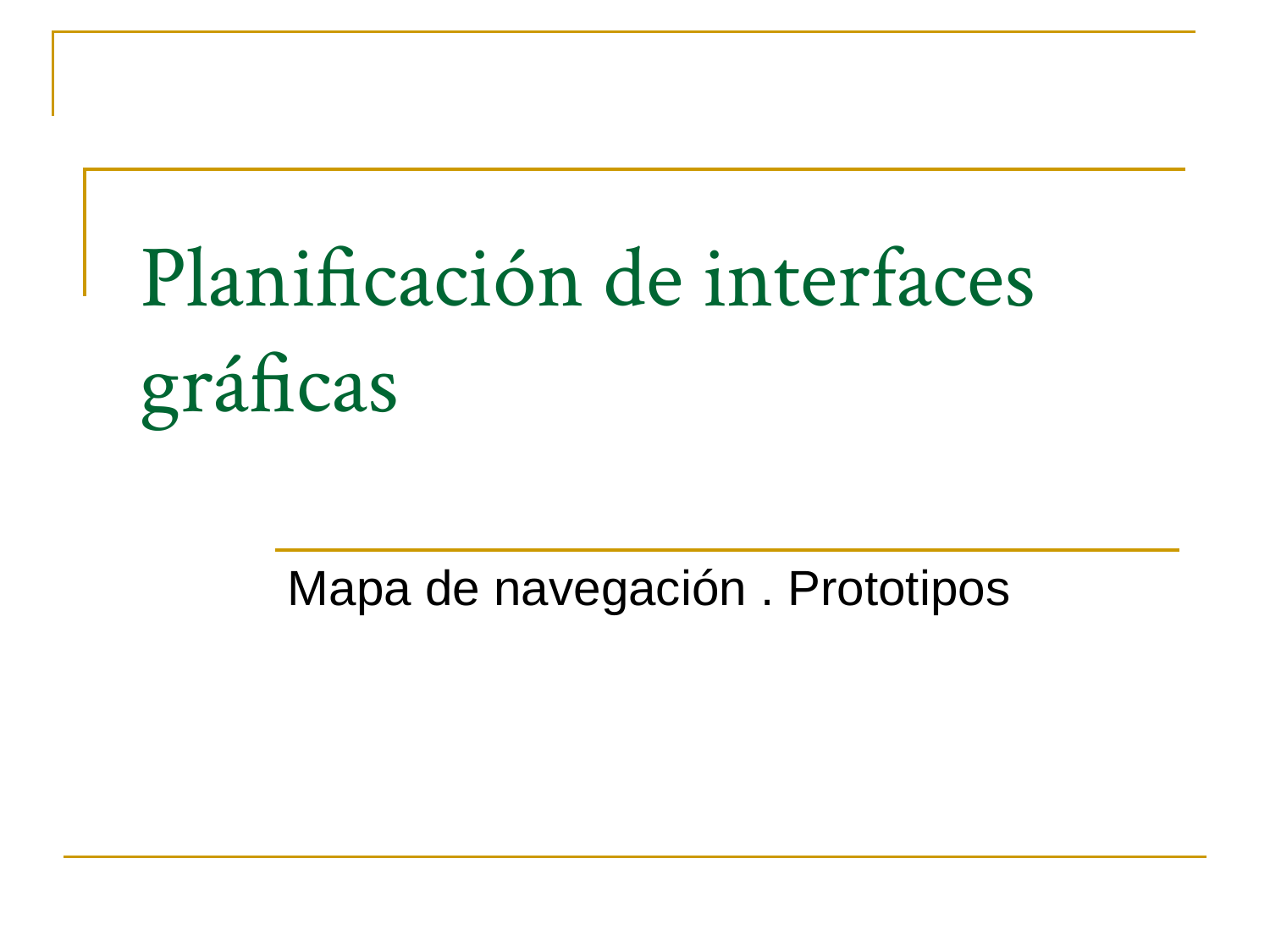

# Planificación de interfaces gráficas
Mapa de navegación . Prototipos